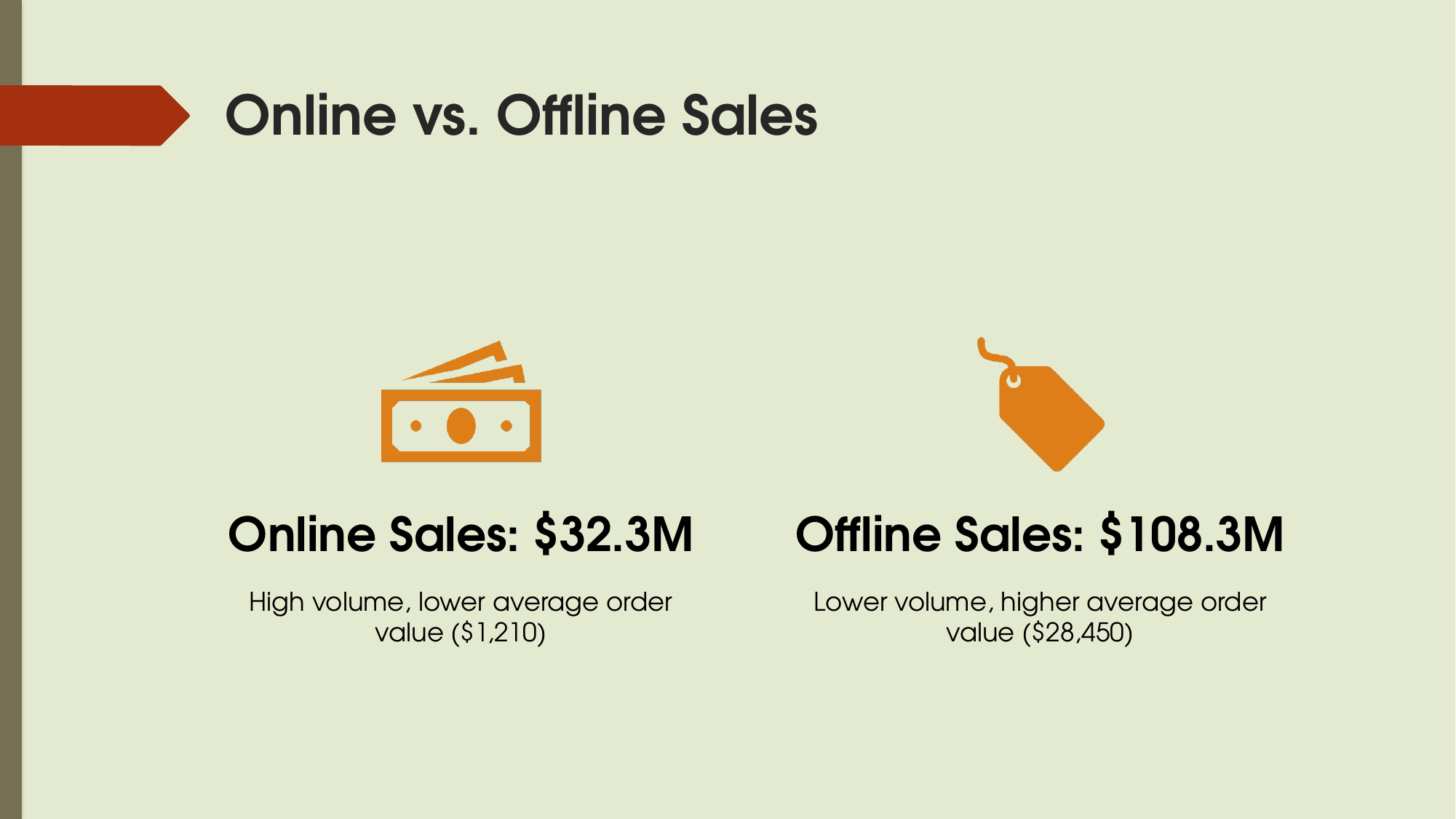

# Online vs. Offline Sales

Online Sales: $32.3M
High volume, lower average order value ($1,210)
Offline Sales: $108.3M
Lower volume, higher average order value ($28,450)